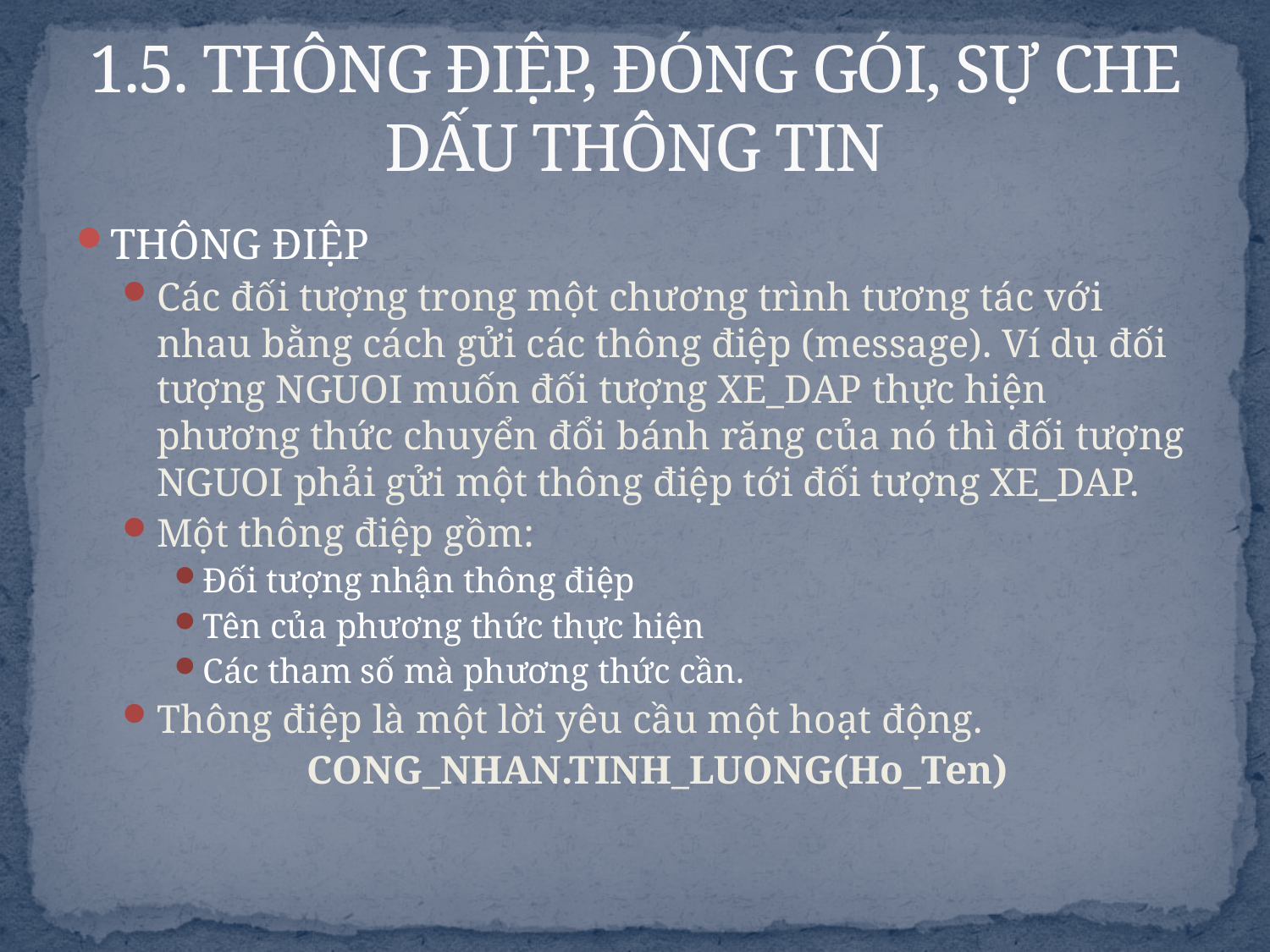

# 1.5. THÔNG ĐIỆP, ĐÓNG GÓI, SỰ CHE DẤU THÔNG TIN
THÔNG ĐIỆP
Các đối tượng trong một chương trình tương tác với nhau bằng cách gửi các thông điệp (message). Ví dụ đối tượng NGUOI muốn đối tượng XE_DAP thực hiện phương thức chuyển đổi bánh răng của nó thì đối tượng NGUOI phải gửi một thông điệp tới đối tượng XE_DAP.
Một thông điệp gồm:
Đối tượng nhận thông điệp
Tên của phương thức thực hiện
Các tham số mà phương thức cần.
Thông điệp là một lời yêu cầu một hoạt động.
CONG_NHAN.TINH_LUONG(Ho_Ten)